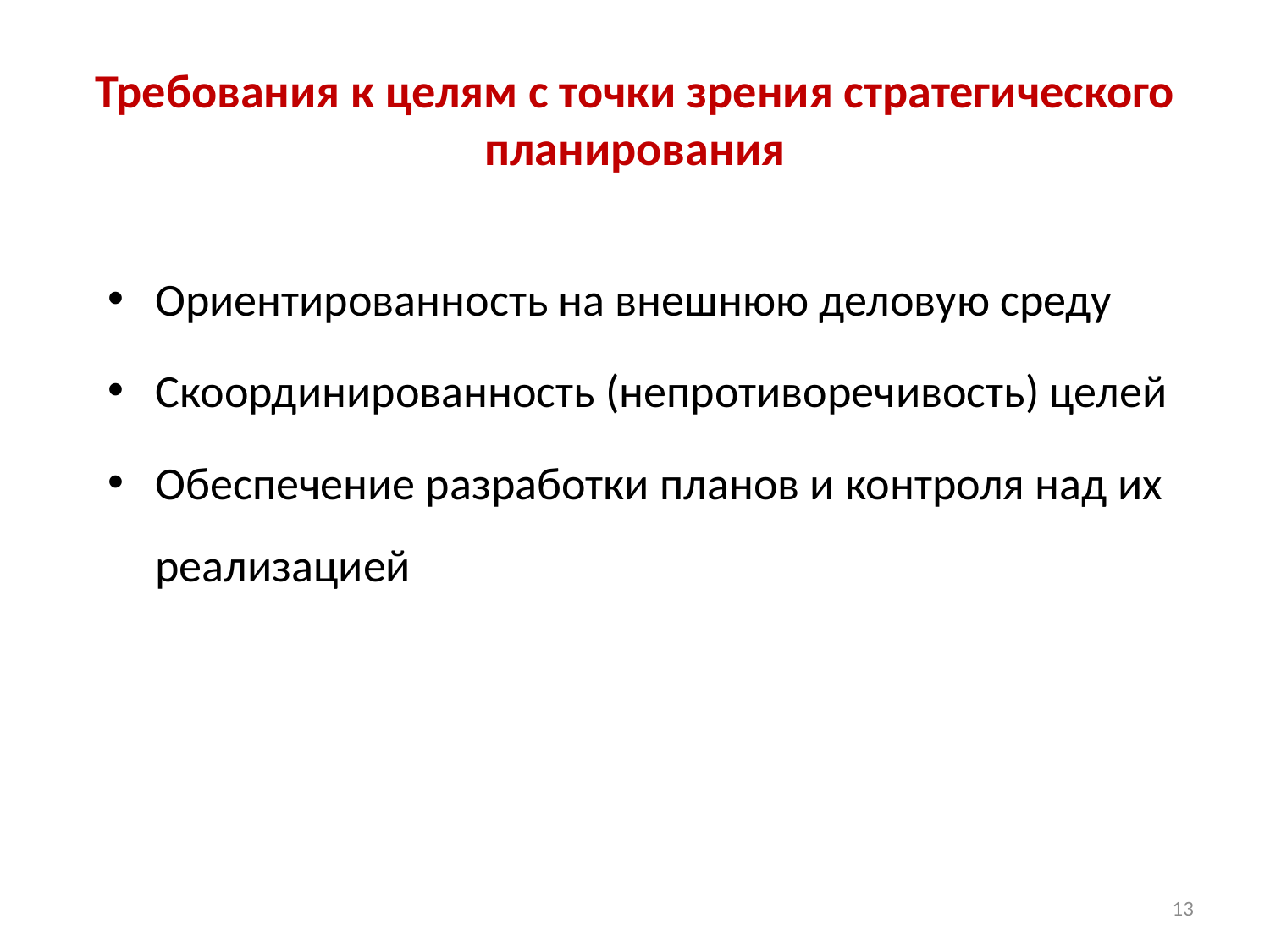

# Требования к целям с точки зрения стратегического планирования
Ориентированность на внешнюю деловую среду
Скоординированность (непротиворечивость) целей
Обеспечение разработки планов и контроля над их реализацией
13